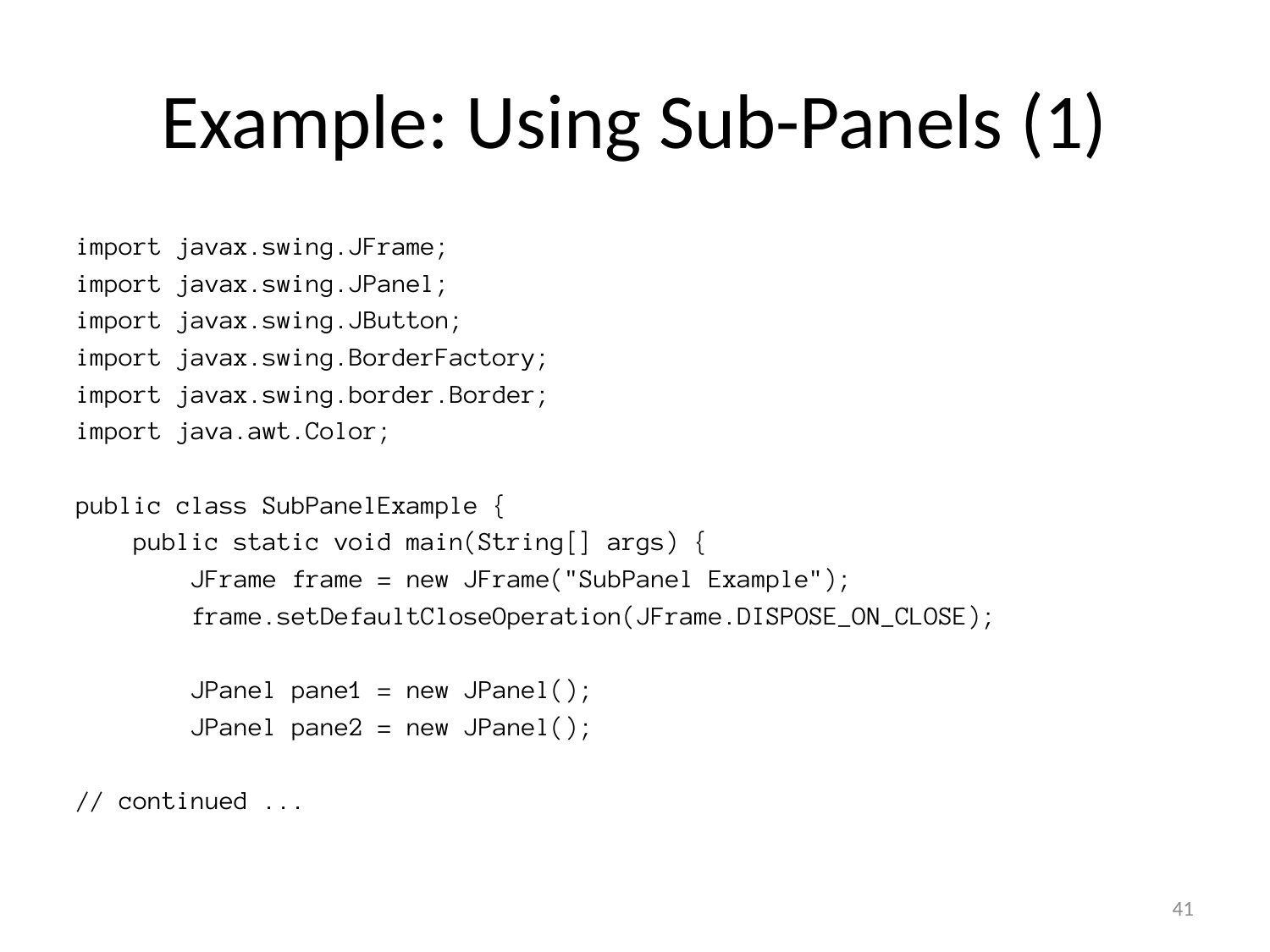

# Example: Using Sub-Panels (1)
import javax.swing.JFrame;
import javax.swing.JPanel;
import javax.swing.JButton;
import javax.swing.BorderFactory;
import javax.swing.border.Border;
import java.awt.Color;

public class SubPanelExample {
    public static void main(String[] args) {
        JFrame frame = new JFrame("SubPanel Example");
        frame.setDefaultCloseOperation(JFrame.DISPOSE_ON_CLOSE);

        JPanel pane1 = new JPanel();
        JPanel pane2 = new JPanel();

// continued ...
41